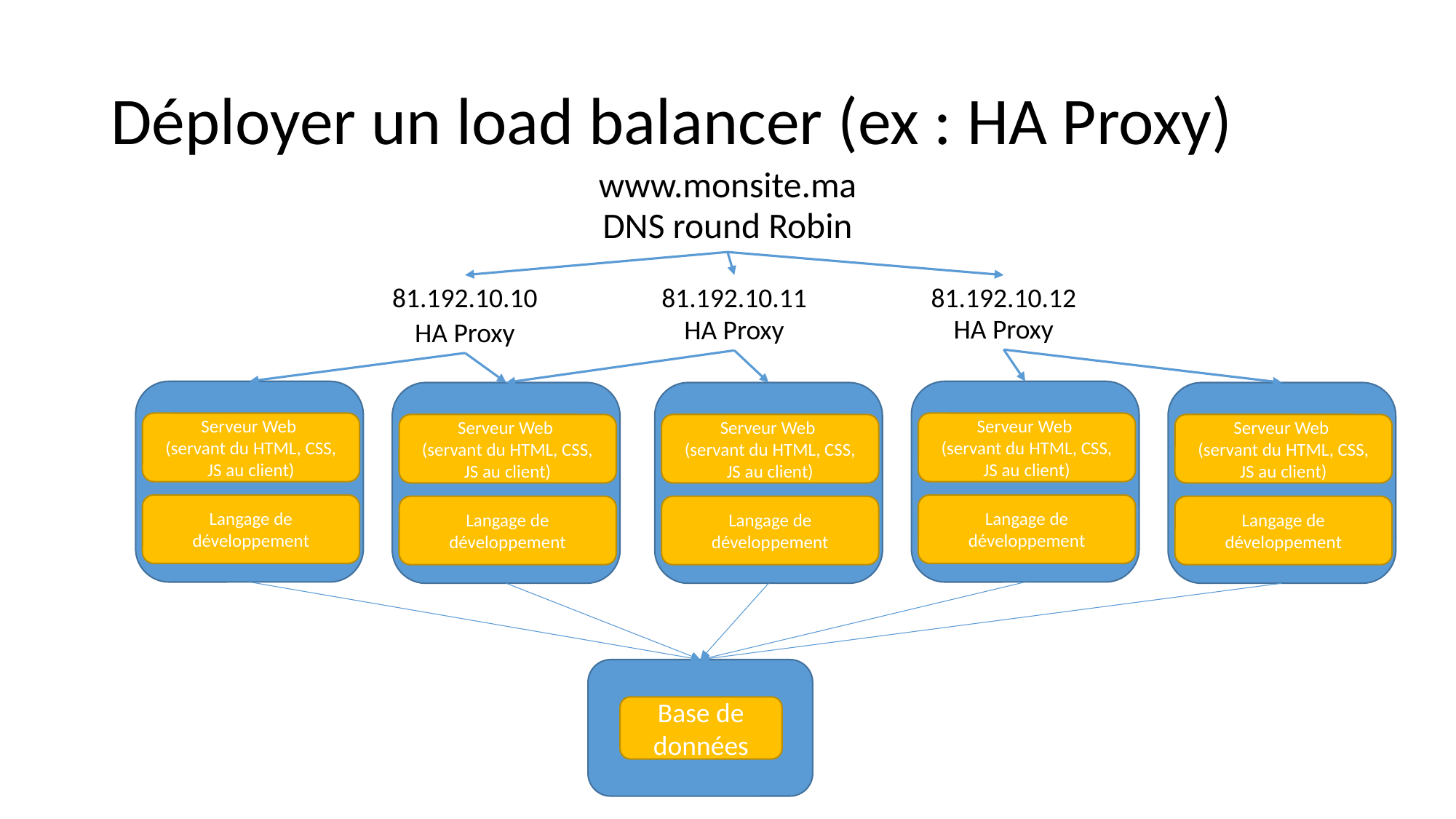

# Déployer un load balancer (ex : HA Proxy)
www.monsite.ma
DNS round Robin
81.192.10.10
81.192.10.11
81.192.10.12
HA Proxy
HA Proxy
HA Proxy

Serveur Web
(servant du HTML, CSS, JS au client)
Serveur Web
(servant du HTML, CSS, JS au client)
Serveur Web
(servant du HTML, CSS, JS au client)
Serveur Web
(servant du HTML, CSS, JS au client)
Serveur Web
(servant du HTML, CSS, JS au client)
Langage de développement
Langage de développement
Langage de développement
Langage de développement
Langage de développement

Base de données